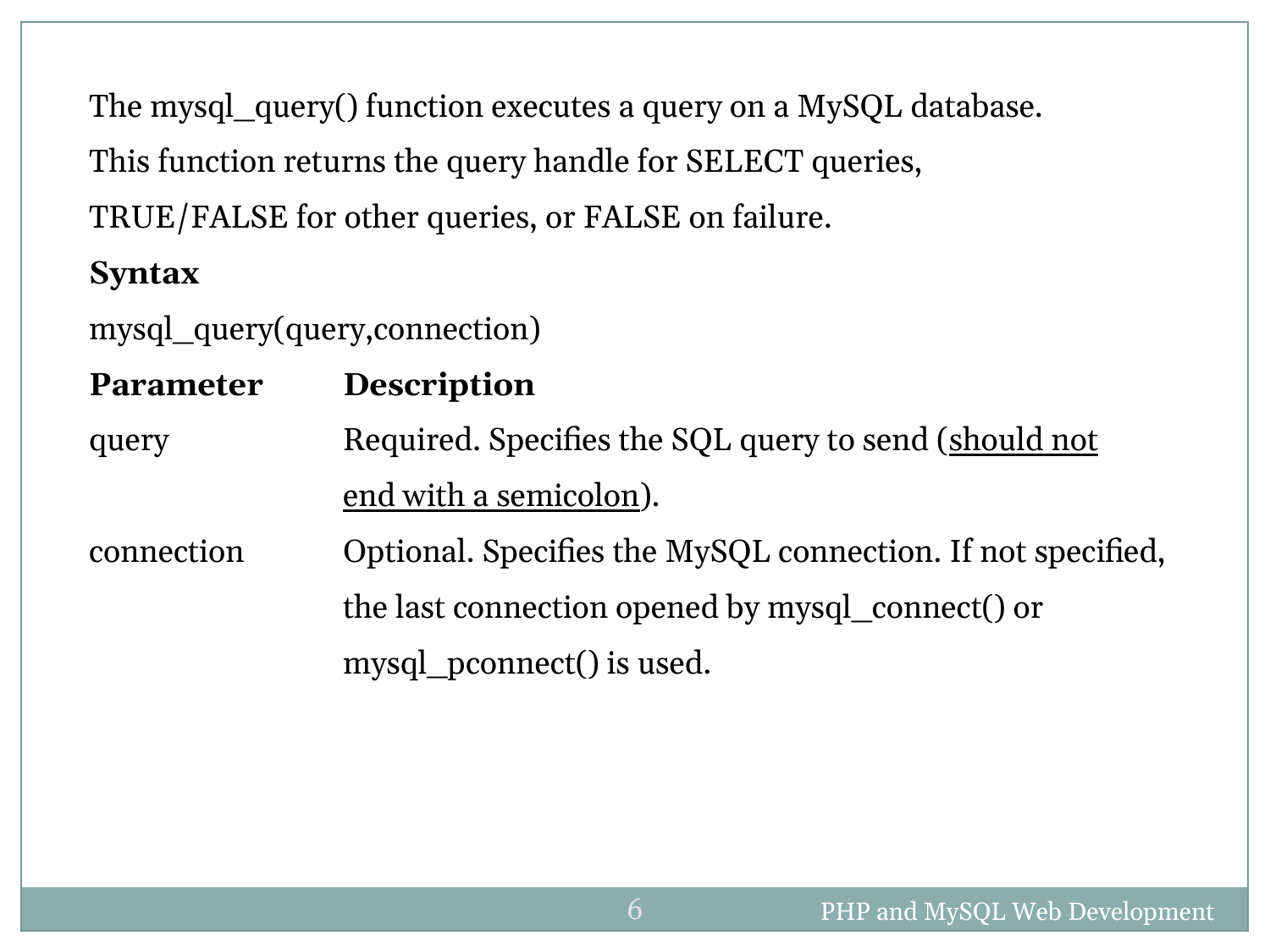

The mysql_query() function executes a query on a MySQL database.
This function returns the query handle for SELECT queries,
TRUE/FALSE for other queries, or FALSE on failure.
Syntax
mysql_query(query,connection)
Parameter	Description
query		Required. Specifies the SQL query to send (should not
		end with a semicolon).
connection	Optional. Specifies the MySQL connection. If not specified,
		the last connection opened by mysql_connect() or
		mysql_pconnect() is used.

6
PHP and MySQL Web Development